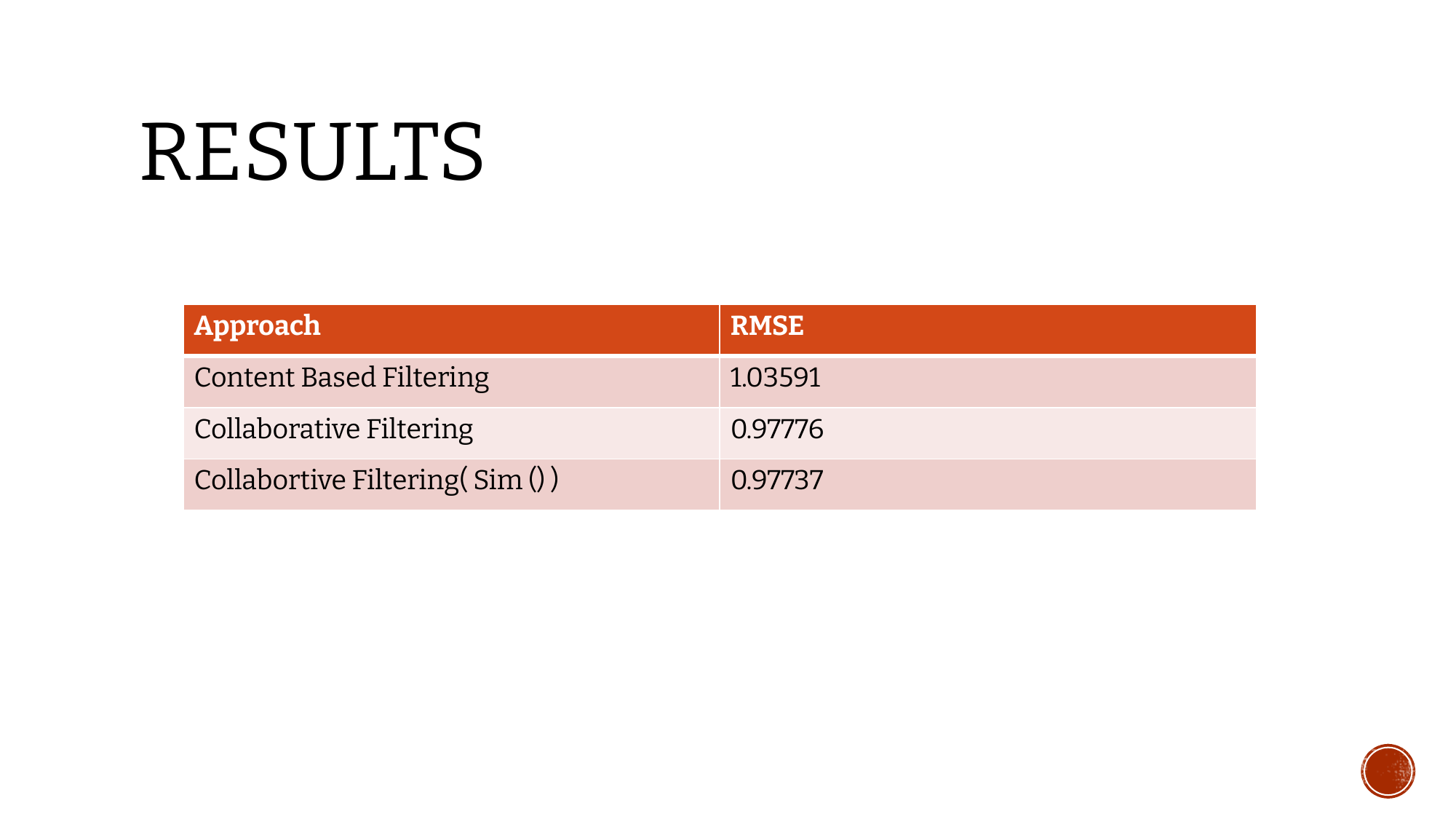

# Results
| Approach | RMSE |
| --- | --- |
| Content Based Filtering | 1.03591 |
| Collaborative Filtering | 0.97776 |
| Collabortive Filtering( Sim () ) | 0.97737 |